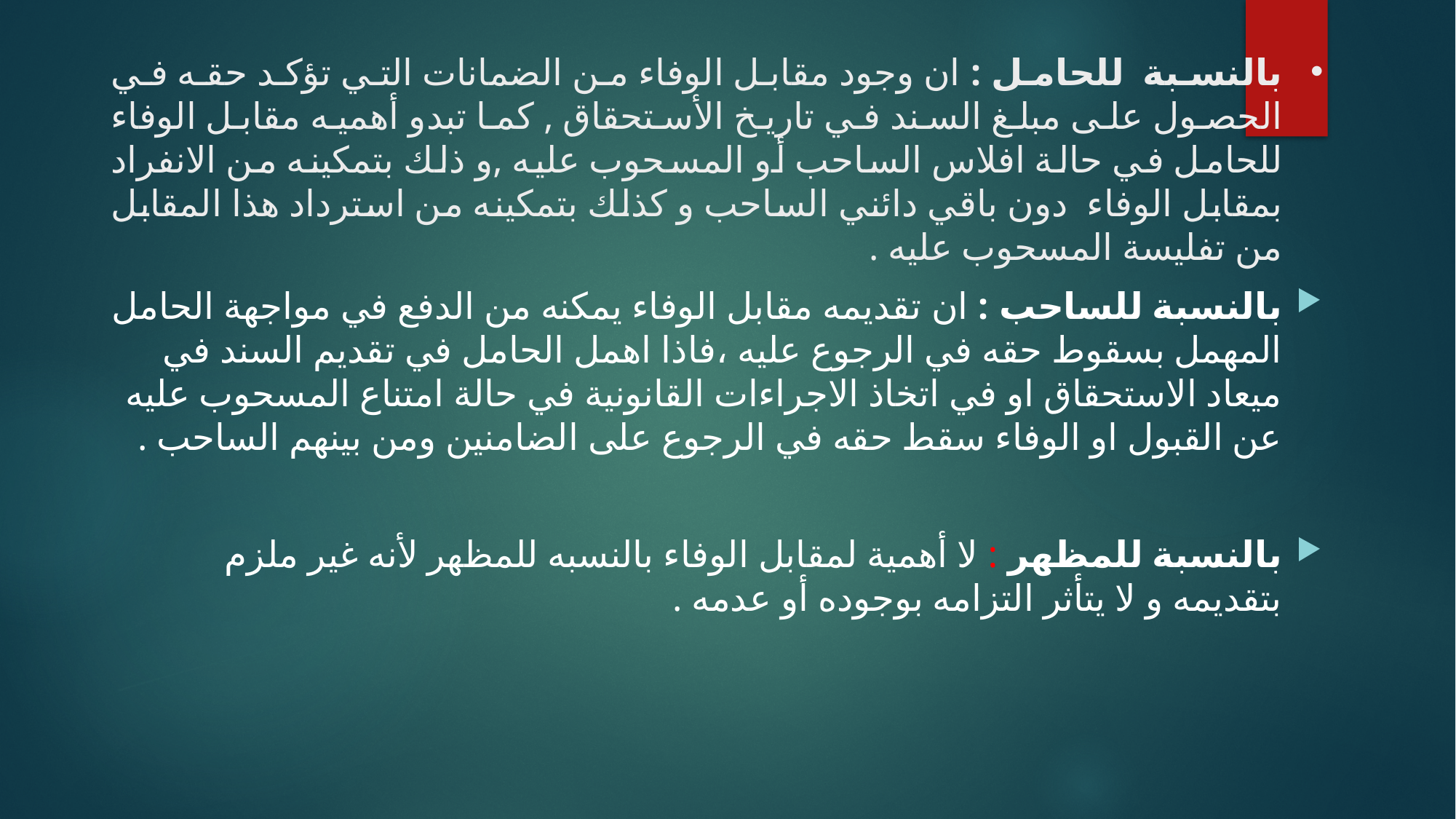

# بالنسبة  للحامل : ان وجود مقابل الوفاء من الضمانات التي تؤكد حقه في الحصول على مبلغ السند في تاريخ الأستحقاق , كما تبدو أهميه مقابل الوفاء للحامل في حالة افلاس الساحب أو المسحوب عليه ,و ذلك بتمكينه من الانفراد بمقابل الوفاء  دون باقي دائني الساحب و كذلك بتمكينه من استرداد هذا المقابل من تفليسة المسحوب عليه .
بالنسبة للساحب : ان تقديمه مقابل الوفاء يمكنه من الدفع في مواجهة الحامل المهمل بسقوط حقه في الرجوع عليه ،فاذا اهمل الحامل في تقديم السند في ميعاد الاستحقاق او في اتخاذ الاجراءات القانونية في حالة امتناع المسحوب عليه عن القبول او الوفاء سقط حقه في الرجوع على الضامنين ومن بينهم الساحب .

بالنسبة للمظهر : لا أهمية لمقابل الوفاء بالنسبه للمظهر لأنه غير ملزم بتقديمه و لا يتأثر التزامه بوجوده أو عدمه .